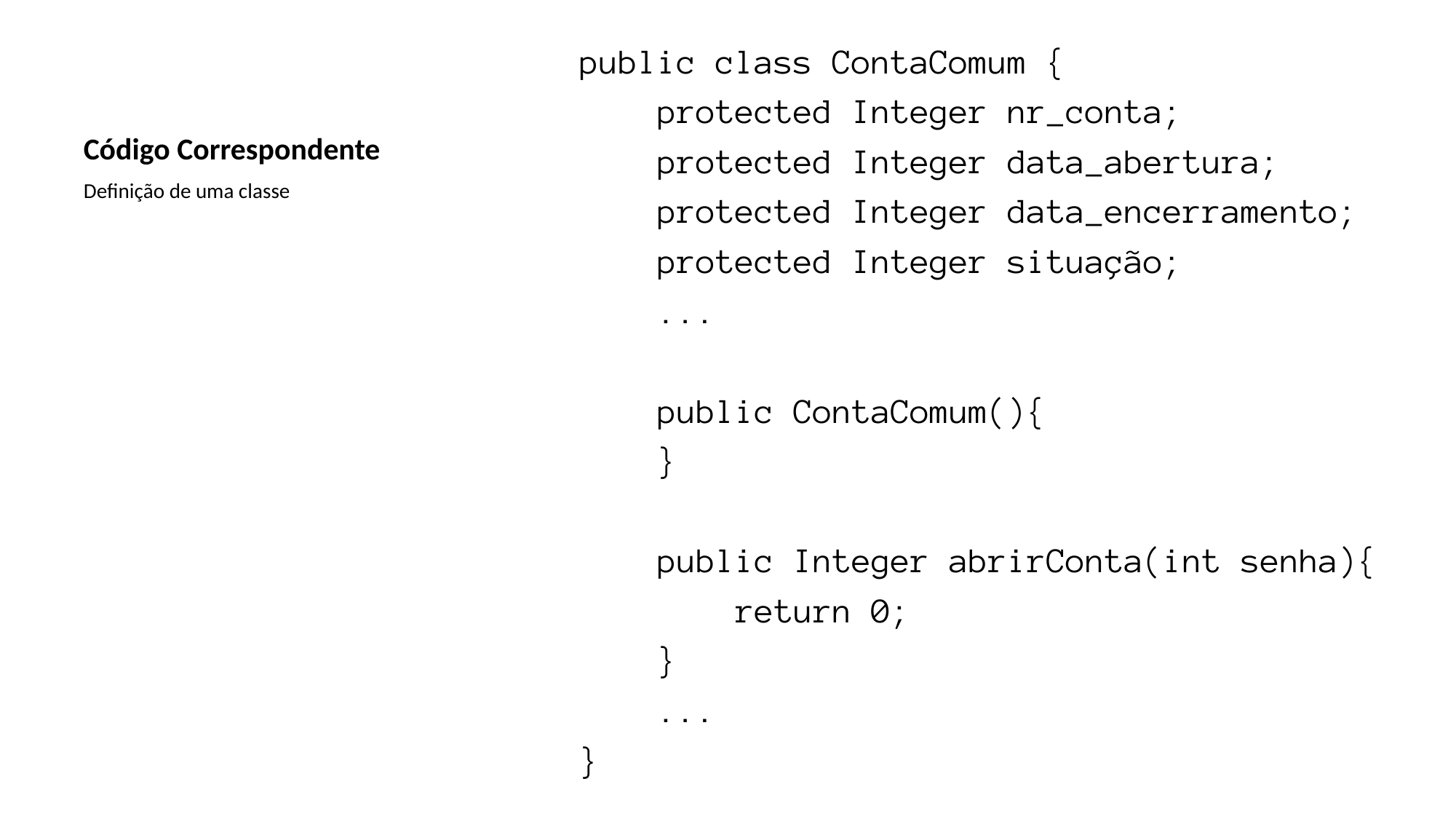

# Código Correspondente
public class ContaComum {
    protected Integer nr_conta;
    protected Integer data_abertura;
    protected Integer data_encerramento;
    protected Integer situação;
    ...

    public ContaComum(){
    }

    public Integer abrirConta(int senha){
        return 0;
    }
    ...
}
Definição de uma classe